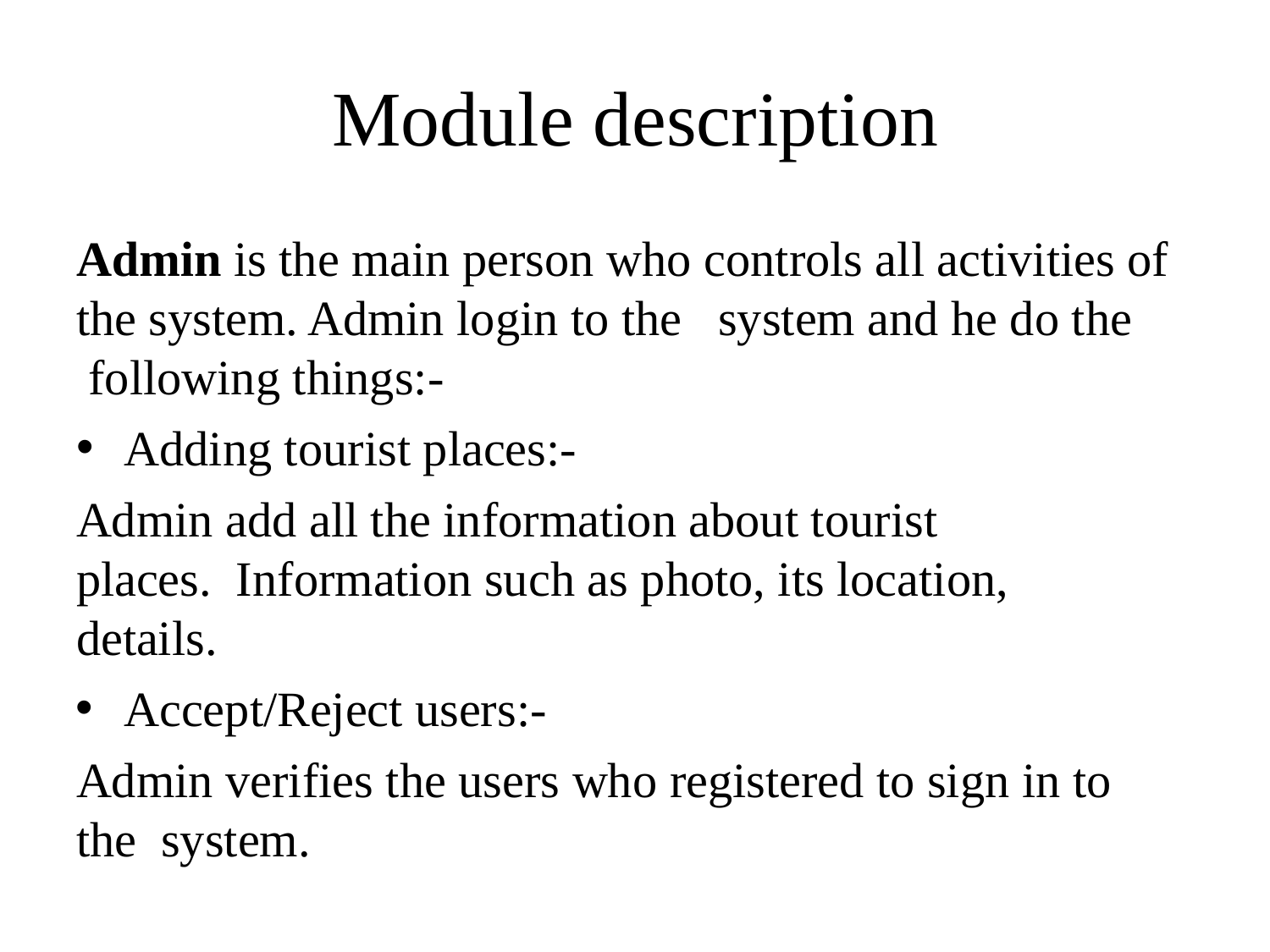

# Module description
Admin is the main person who controls all activities of
the system. Admin login to the  following things:-
Adding tourist places:-
system and he do the
Admin add all the information about tourist places.  Information such as photo, its location, details.
Accept/Reject users:-
Admin verifies the users who registered to sign in to the  system.